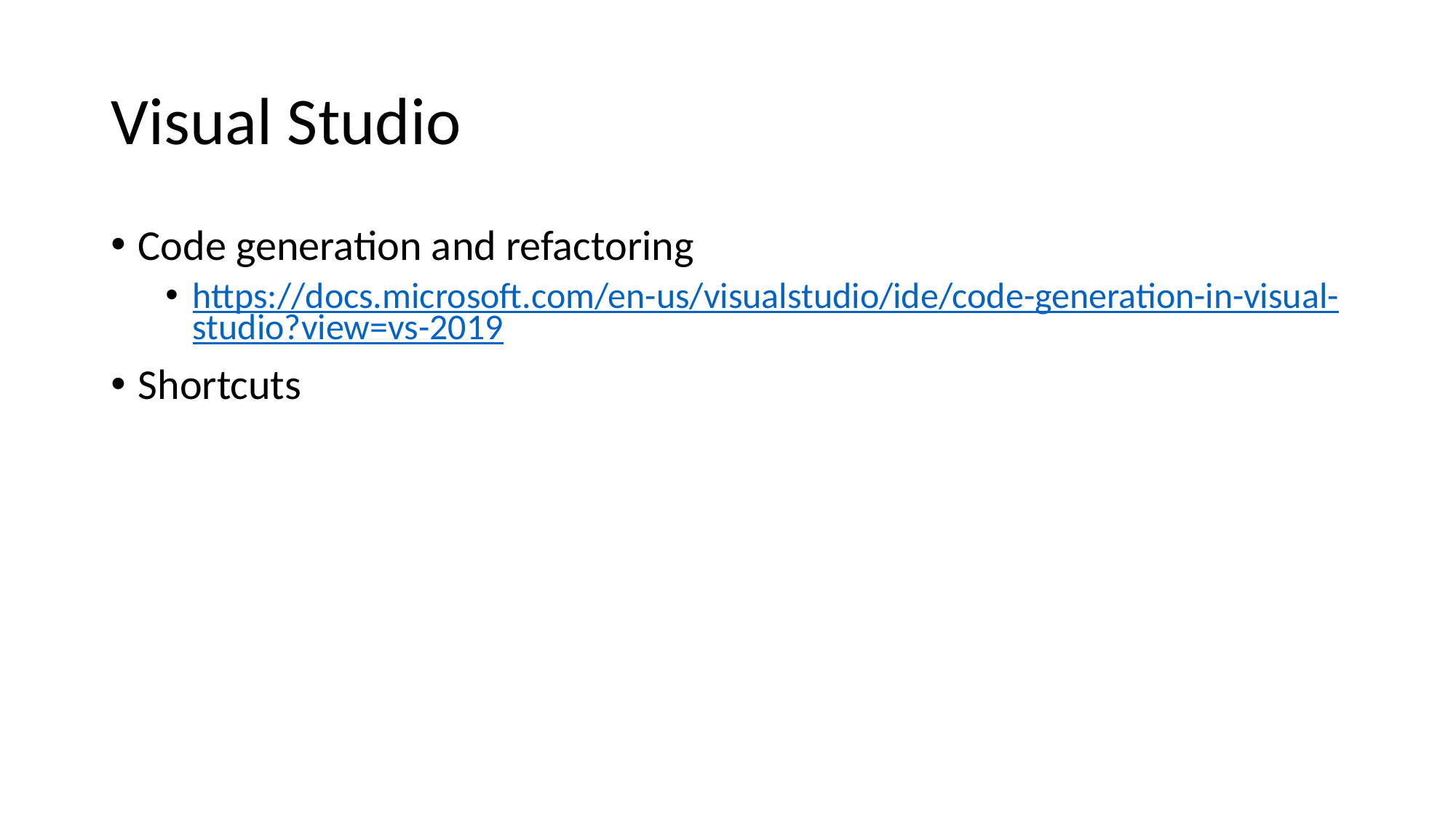

# Visual Studio
Code generation and refactoring
https://docs.microsoft.com/en-us/visualstudio/ide/code-generation-in-visual-studio?view=vs-2019
Shortcuts